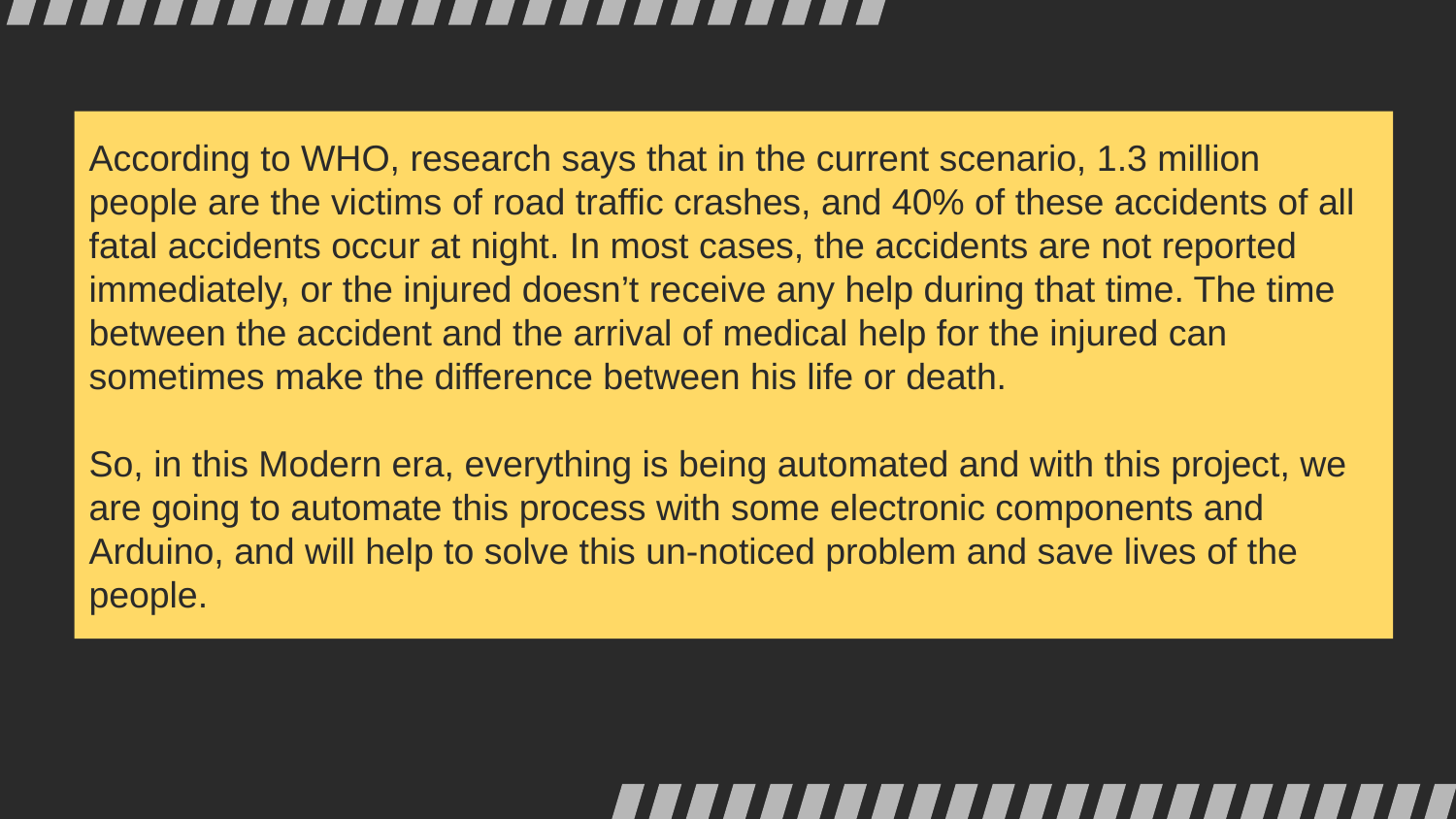

According to WHO, research says that in the current scenario, 1.3 million people are the victims of road traffic crashes, and 40% of these accidents of all fatal accidents occur at night. In most cases, the accidents are not reported immediately, or the injured doesn’t receive any help during that time. The time between the accident and the arrival of medical help for the injured can sometimes make the difference between his life or death.

So, in this Modern era, everything is being automated and with this project, we are going to automate this process with some electronic components and Arduino, and will help to solve this un-noticed problem and save lives of the people.